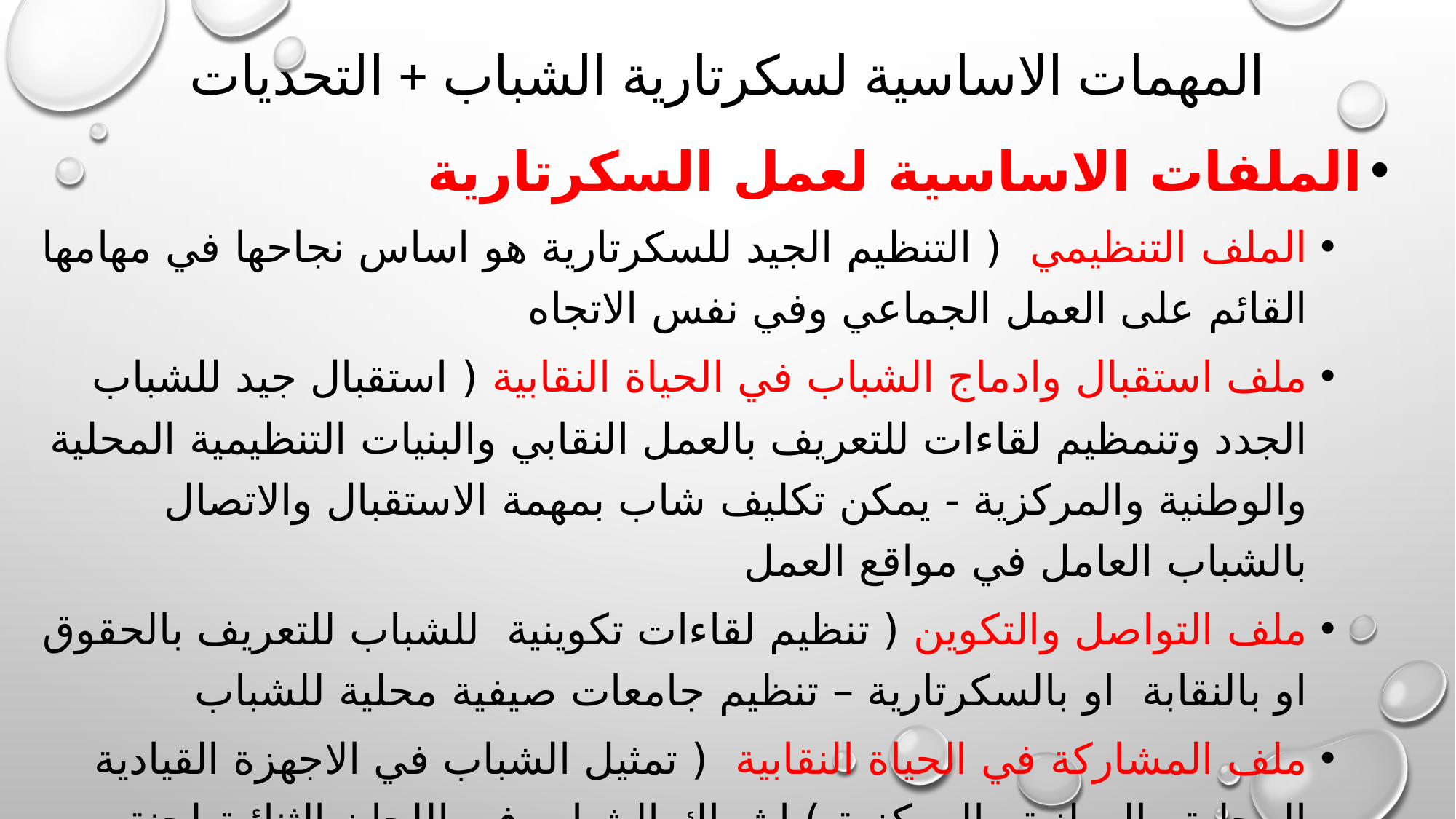

# المهمات الاساسية لسكرتارية الشباب + التحديات
الملفات الاساسية لعمل السكرتارية
الملف التنظيمي  ( التنظيم الجيد للسكرتارية هو اساس نجاحها في مهامها القائم على العمل الجماعي وفي نفس الاتجاه
ملف استقبال وادماج الشباب في الحياة النقابية ( استقبال جيد للشباب الجدد وتنمظيم لقاءات للتعريف بالعمل النقابي والبنيات التنظيمية المحلية والوطنية والمركزية - يمكن تكليف شاب بمهمة الاستقبال والاتصال بالشباب العامل في مواقع العمل
ملف التواصل والتكوين ( تنظيم لقاءات تكوينية  للشباب للتعريف بالحقوق او بالنقابة  او بالسكرتارية – تنظيم جامعات صيفية محلية للشباب
ملف المشاركة في الحياة النقابية  ( تمثيل الشباب في الاجهزة القيادية المحلية والوطنية والمركزية ) اشراك الشباب في اللجان الثنائية لجنة المقاولة لجان الصحة والسلامة عند كتابة محاضر اتفاق او اتفاقية جماعية في السكرتاريات الموضوعاتية المحلية